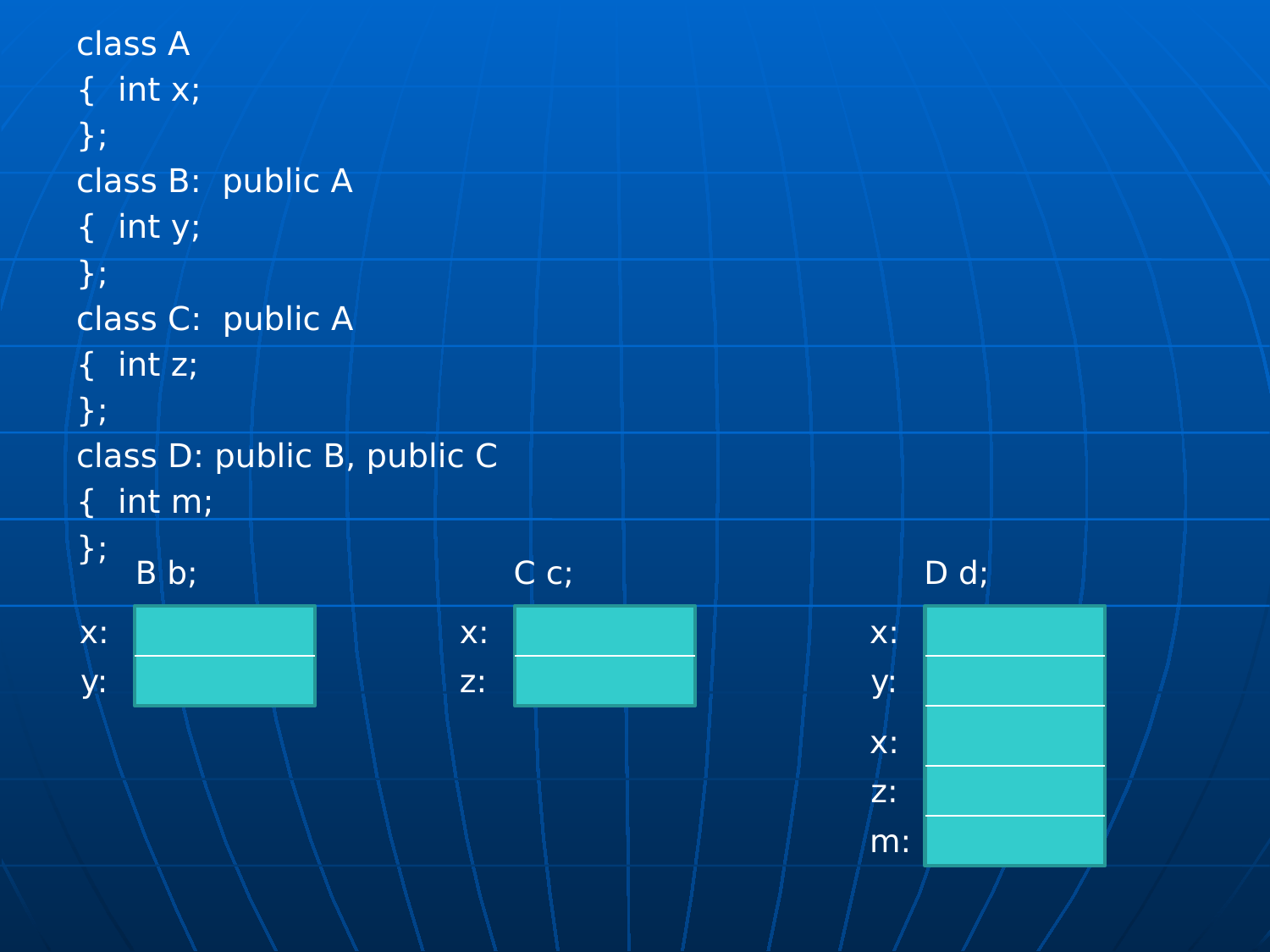

class A
{  int x;
};
class B:  public A
{  int y;
};
class C:  public A
{  int z;
};
class D: public B, public C
{  int m;
};
B b;
C c;
D d;
x:

x:

x:

y:
z:
y:
x:
z:
m: